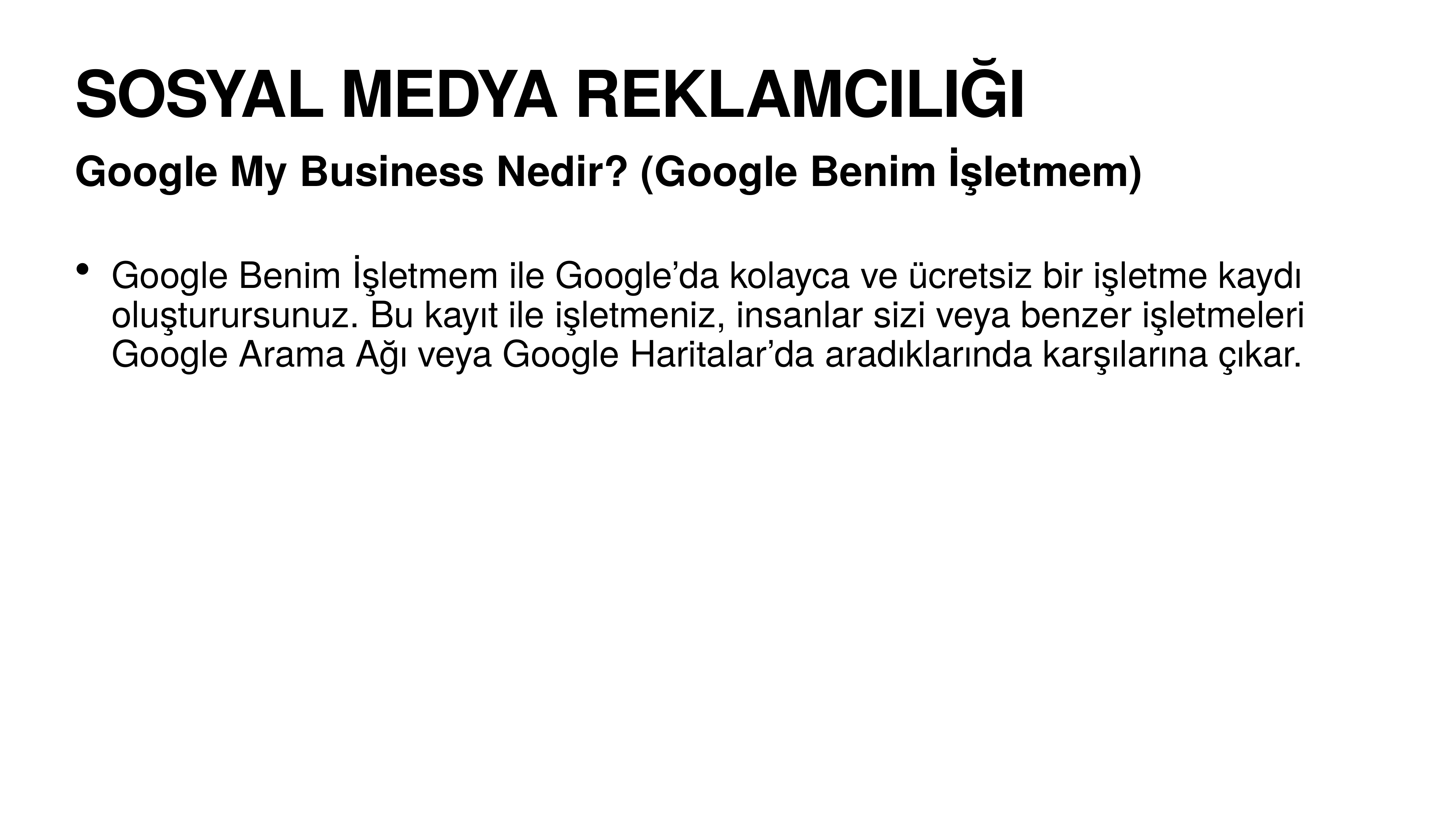

# SOSYAL MEDYA REKLAMCILIĞI
Google My Business Nedir? (Google Benim İşletmem)
Google Benim İşletmem ile Google’da kolayca ve ücretsiz bir işletme kaydı oluşturursunuz. Bu kayıt ile işletmeniz, insanlar sizi veya benzer işletmeleri Google Arama Ağı veya Google Haritalar’da aradıklarında karşılarına çıkar.